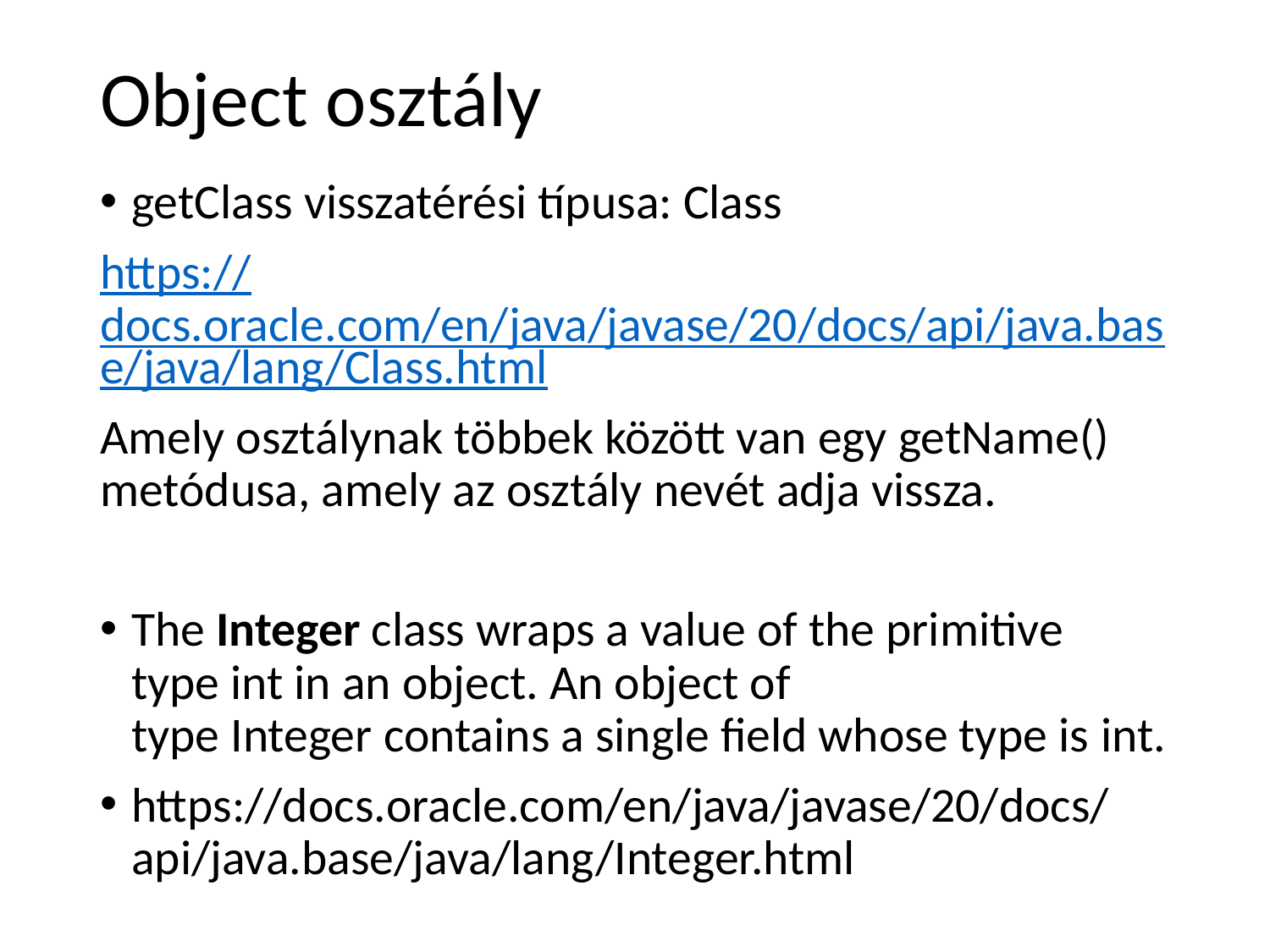

# Object osztály
getClass visszatérési típusa: Class
https://docs.oracle.com/en/java/javase/20/docs/api/java.base/java/lang/Class.html
Amely osztálynak többek között van egy getName() metódusa, amely az osztály nevét adja vissza.

The Integer class wraps a value of the primitive type int in an object. An object of type Integer contains a single field whose type is int.
https://docs.oracle.com/en/java/javase/20/docs/api/java.base/java/lang/Integer.html